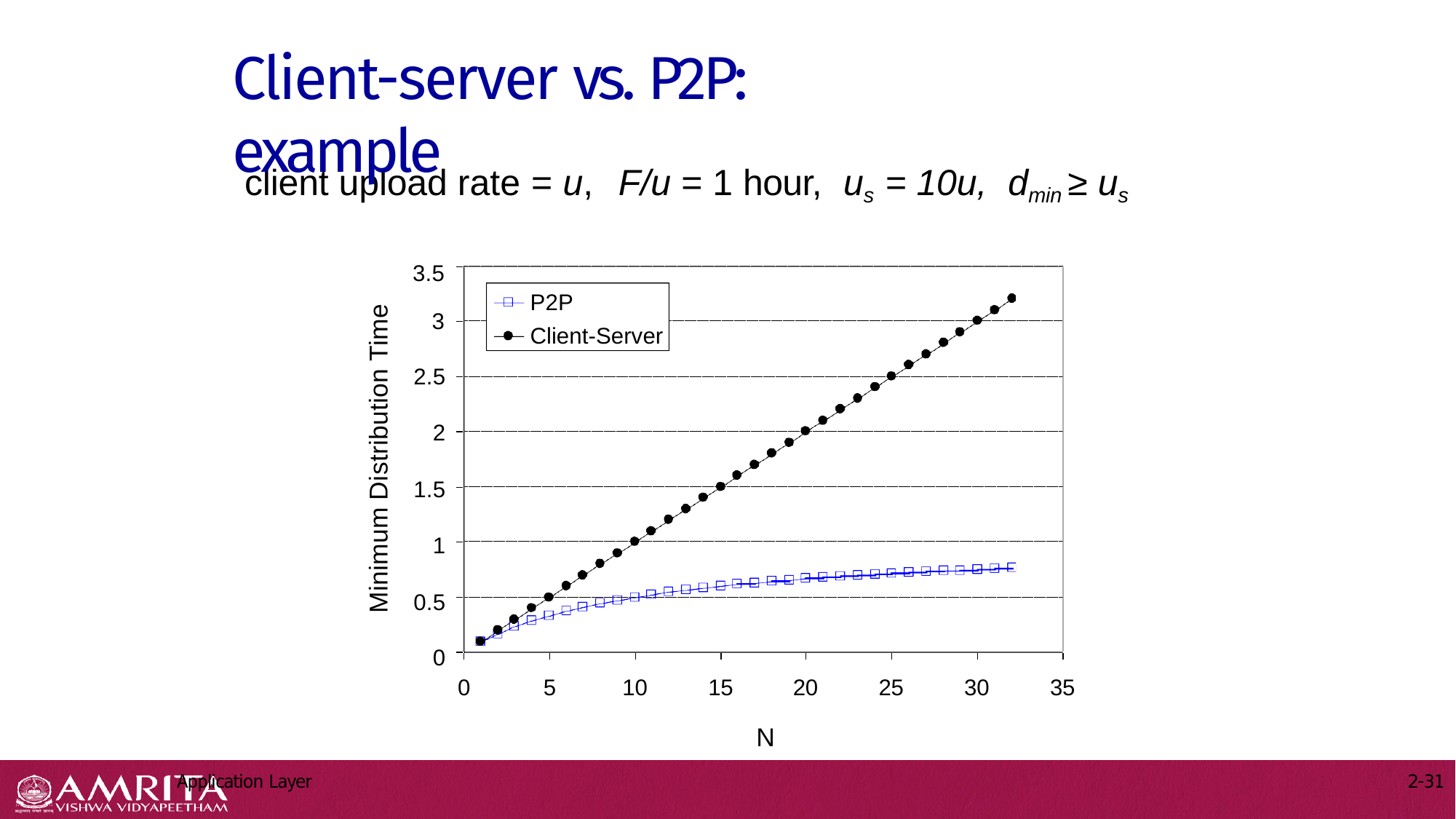

# Client-server vs. P2P: example
client upload rate = u,	F/u = 1 hour,	us = 10u,	dmin ≥ us

3.5

P2P
Minimum Distribution Time
3
Client-Server
2.5

2

1.5

1

0.5

0

0
5
10
15
20
25
30
35
N
Application Layer
2-31